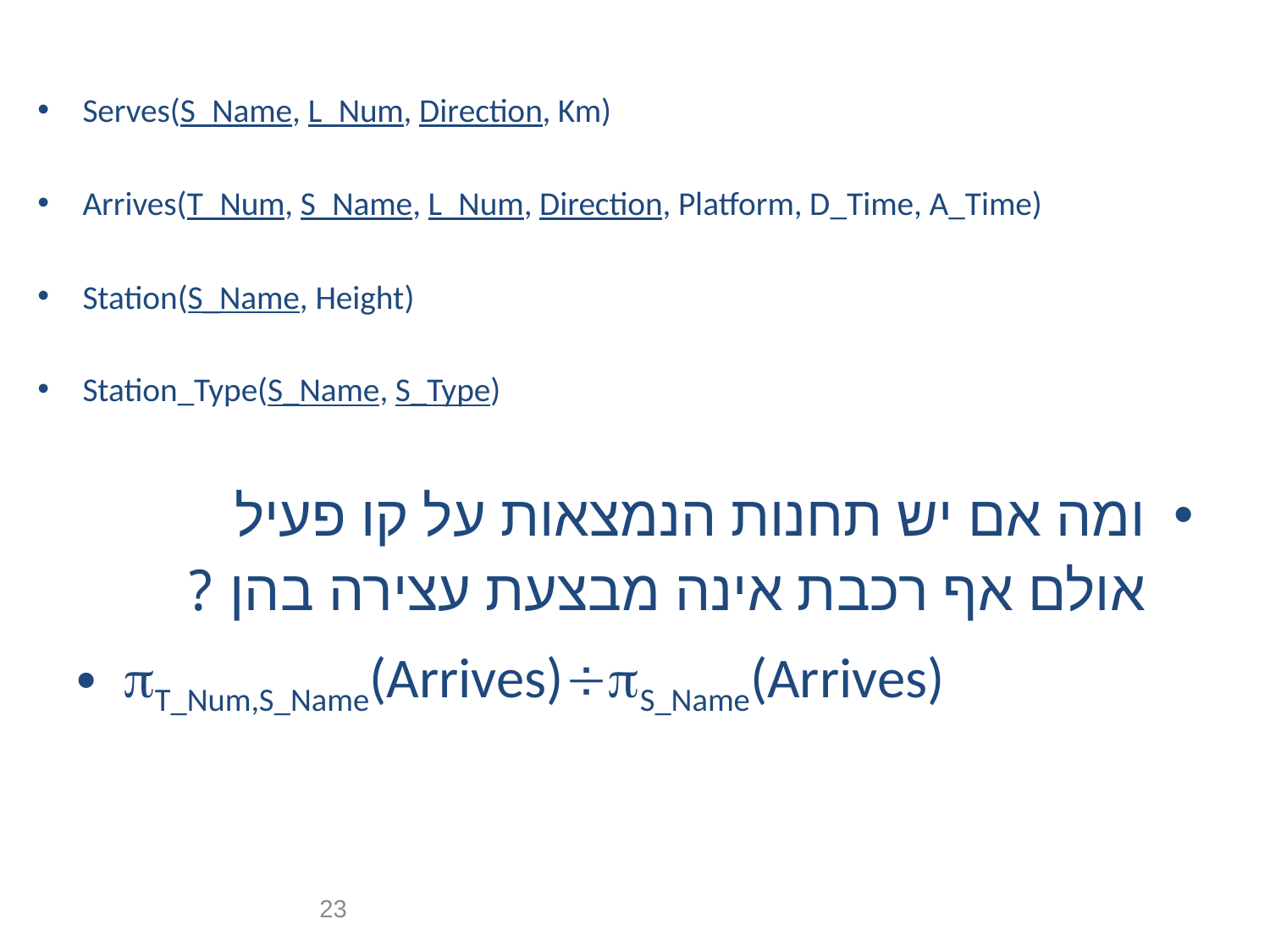

Serves(S_Name, L_Num, Direction, Km)

Arrives(T_Num, S_Name, L_Num, Direction, Platform, D_Time, A_Time)

Station(S_Name, Height)

Station_Type(S_Name, S_Type)

ומה אם יש תחנות הנמצאות על קו פעיל
אולם אף רכבת אינה מבצעת עצירה בהן ?
πT_Num,S_Name(Arrives)÷πS_Name(Arrives)
23